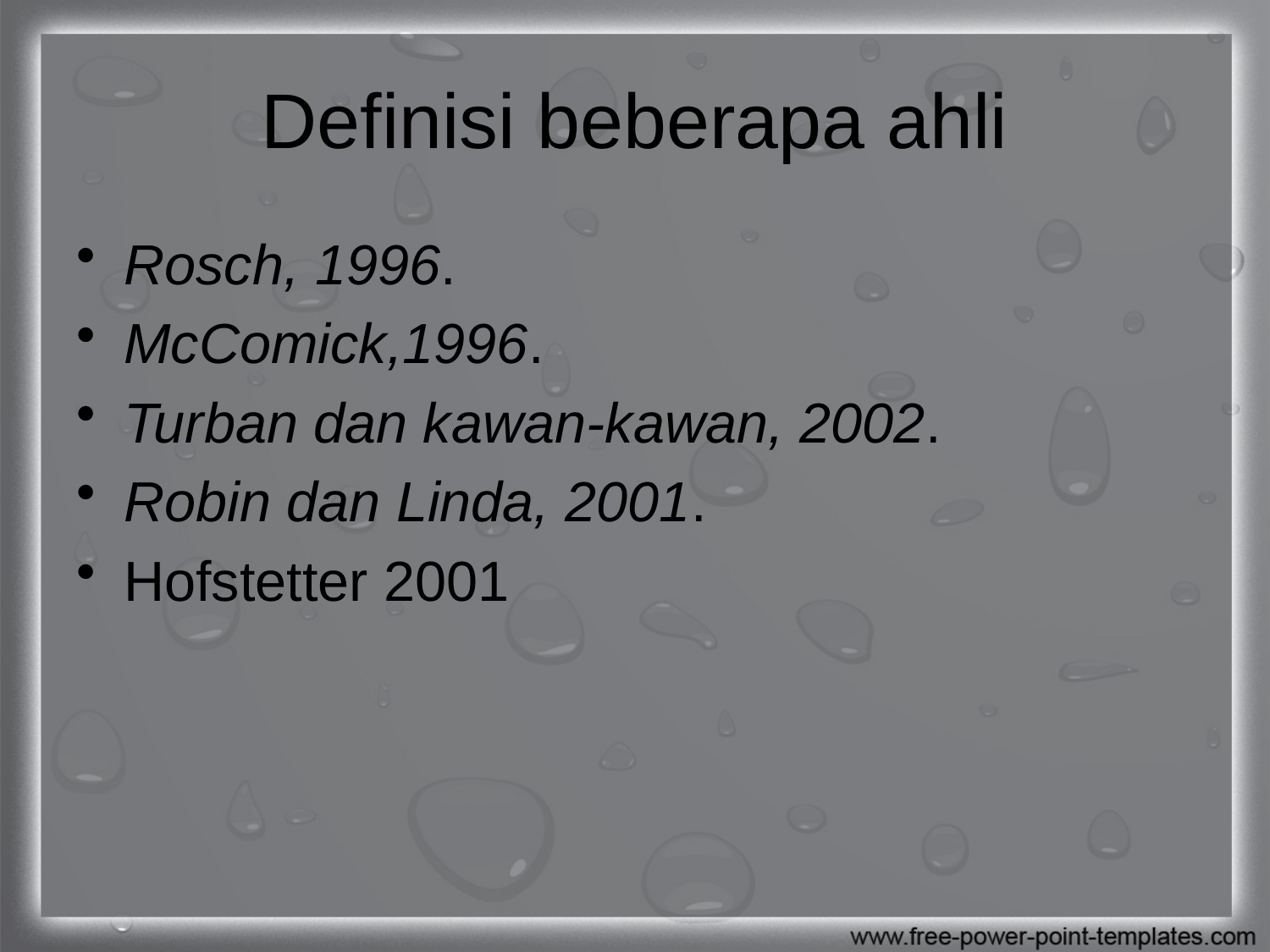

# Definisi beberapa ahli
Rosch, 1996.
McComick,1996.
Turban dan kawan-kawan, 2002.
Robin dan Linda, 2001.
Hofstetter 2001